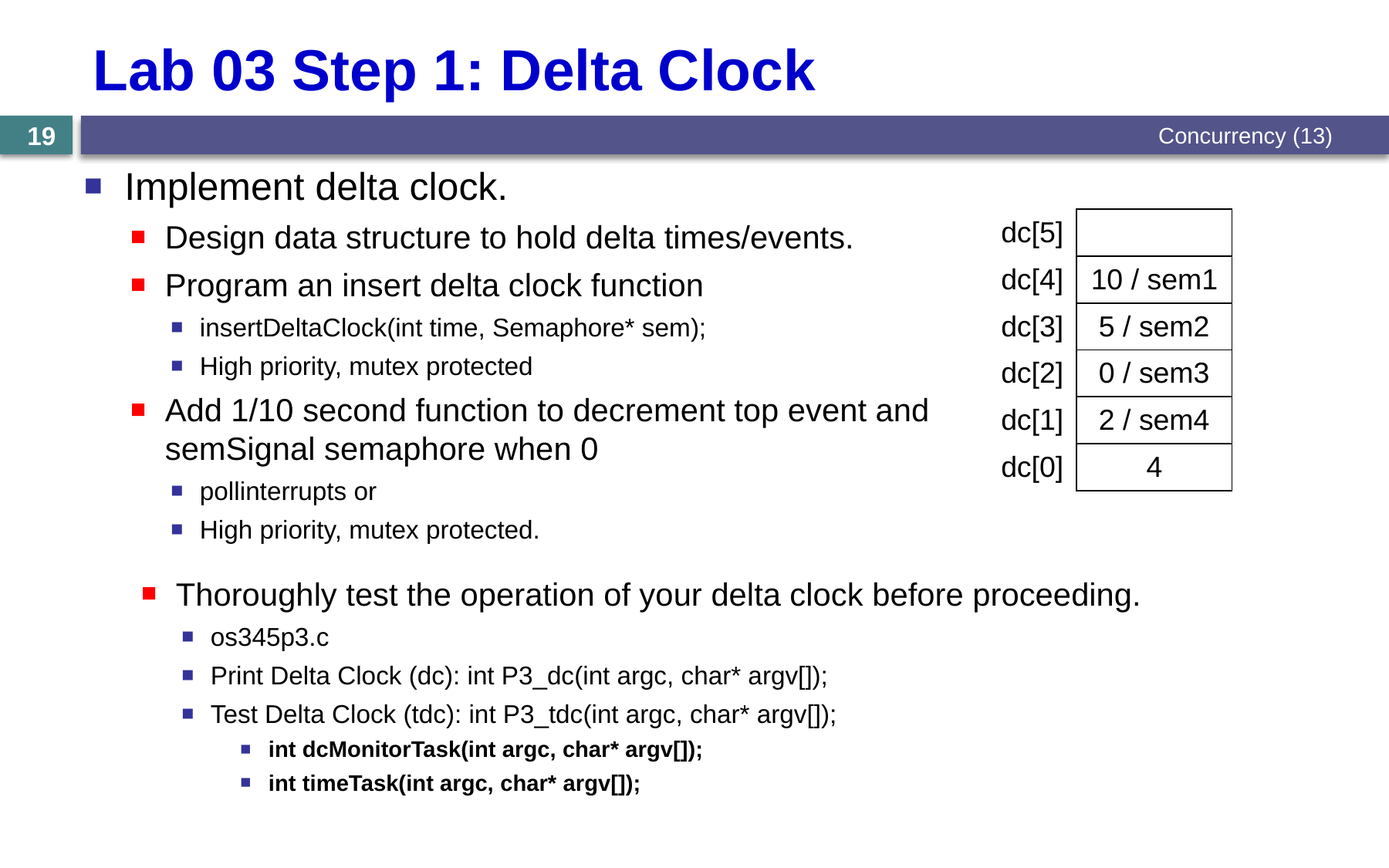

# Lab 03 Step 1: Delta Clock
Concurrency (13)
19
Implement delta clock.
Design data structure to hold delta times/events.
Program an insert delta clock function
insertDeltaClock(int time, Semaphore* sem);
High priority, mutex protected
Add 1/10 second function to decrement top event and semSignal semaphore when 0
pollinterrupts or
High priority, mutex protected.
| dc[5] |  |
| --- | --- |
| dc[4] | 10 / sem1 |
| dc[3] | 5 / sem2 |
| dc[2] | 0 / sem3 |
| dc[1] | 2 / sem4 |
| dc[0] | 4 |
Thoroughly test the operation of your delta clock before proceeding.
os345p3.c
Print Delta Clock (dc): int P3_dc(int argc, char* argv[]);
Test Delta Clock (tdc): int P3_tdc(int argc, char* argv[]);
int dcMonitorTask(int argc, char* argv[]);
int timeTask(int argc, char* argv[]);